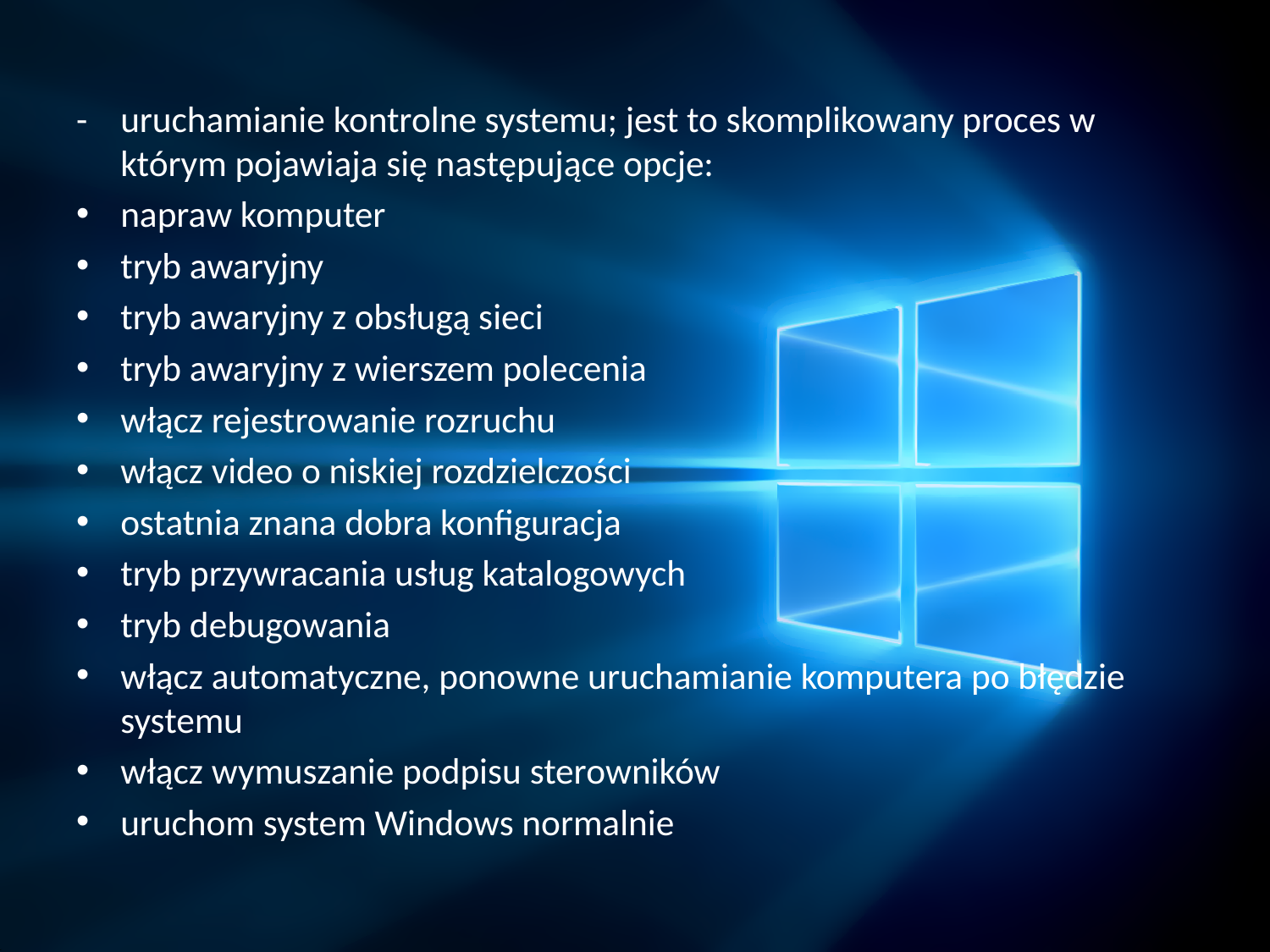

-	uruchamianie kontrolne systemu; jest to skomplikowany proces w którym pojawiaja się następujące opcje:
napraw komputer
tryb awaryjny
tryb awaryjny z obsługą sieci
tryb awaryjny z wierszem polecenia
włącz rejestrowanie rozruchu
włącz video o niskiej rozdzielczości
ostatnia znana dobra konfiguracja
tryb przywracania usług katalogowych
tryb debugowania
włącz automatyczne, ponowne uruchamianie komputera po błędzie systemu
włącz wymuszanie podpisu sterowników
uruchom system Windows normalnie